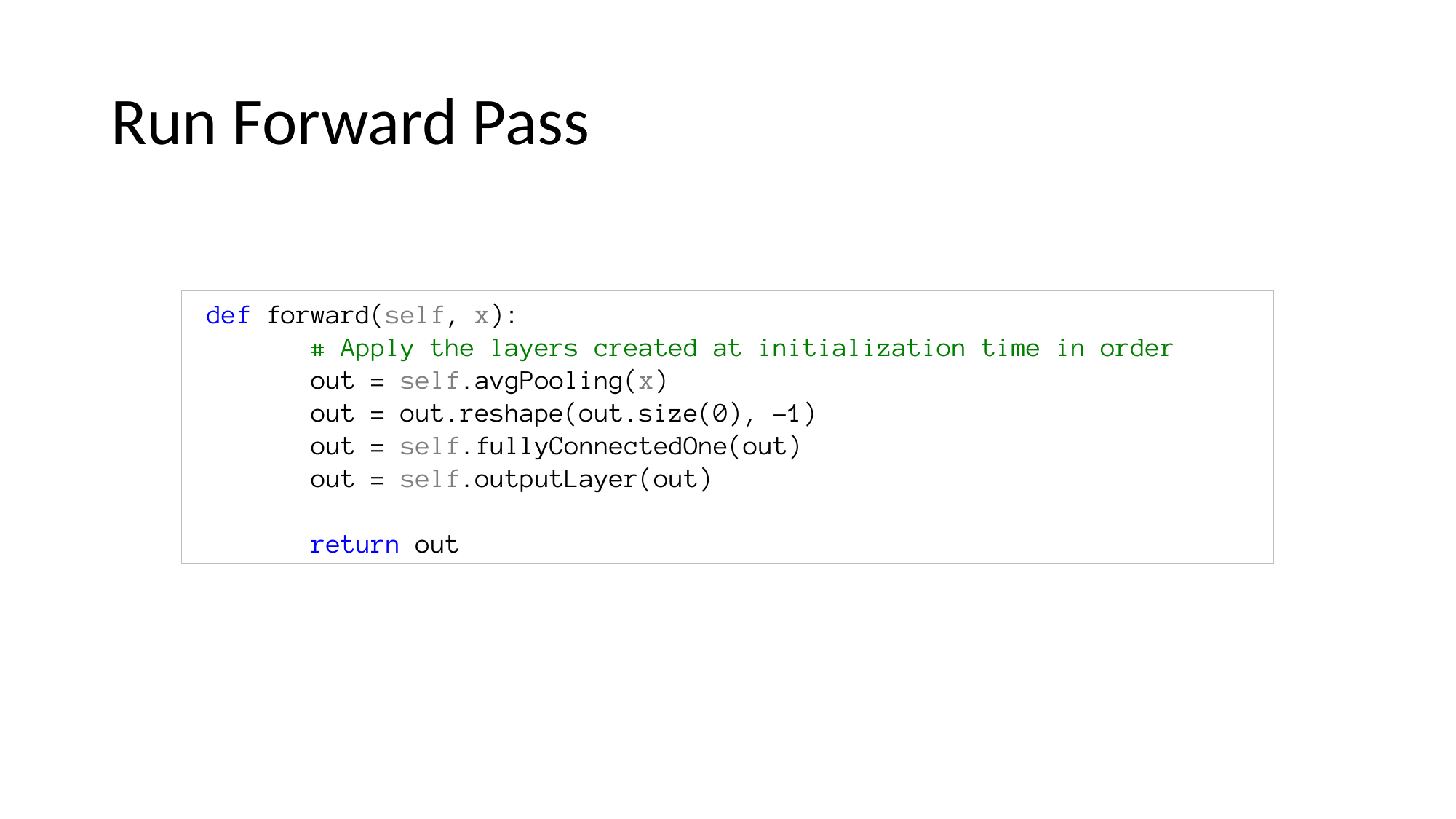

# Run Forward Pass
 def forward(self, x):
        # Apply the layers created at initialization time in order
        out = self.avgPooling(x)
        out = out.reshape(out.size(0), -1)
        out = self.fullyConnectedOne(out)
        out = self.outputLayer(out)

        return out